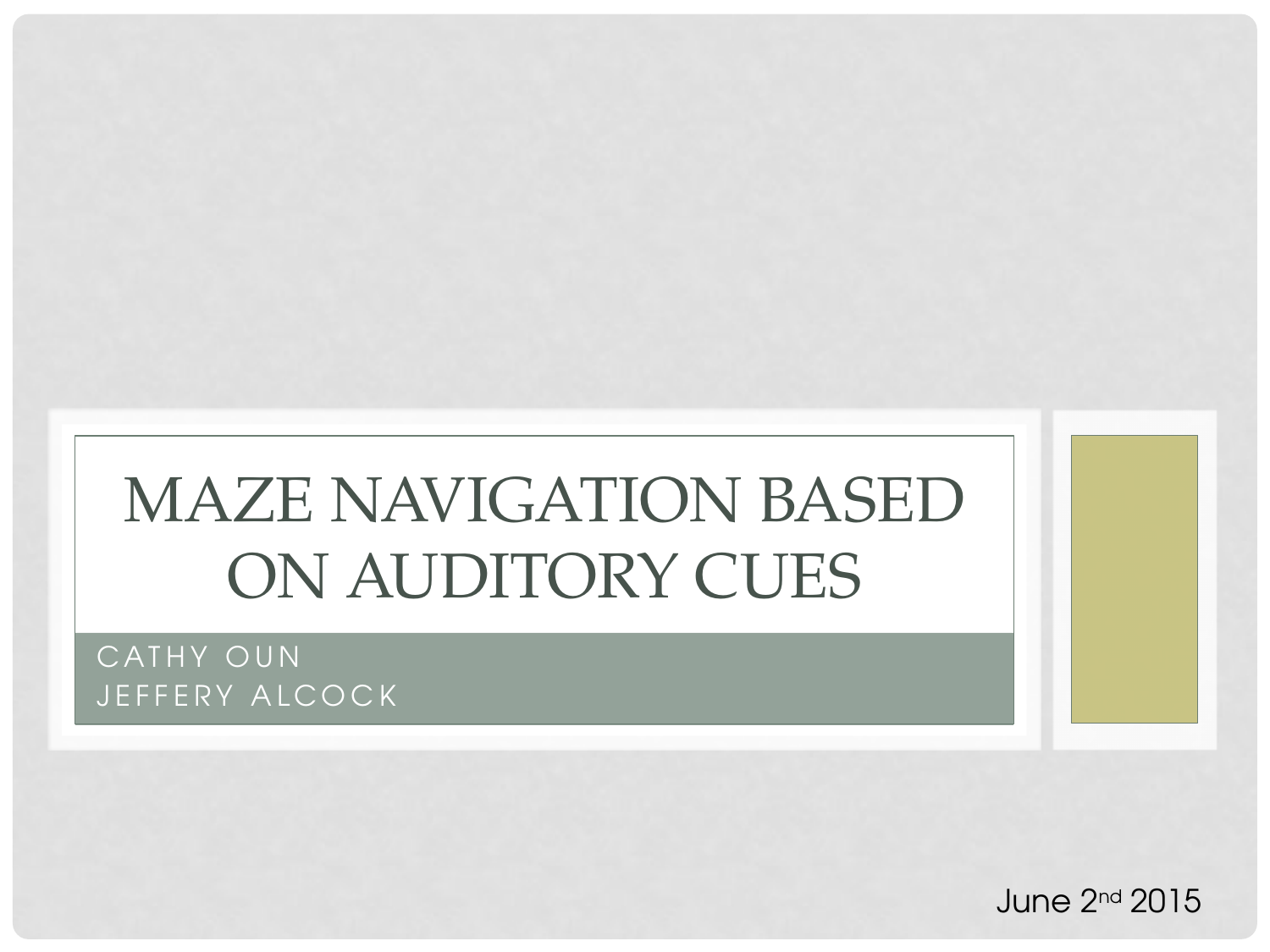

# Maze navigation based on auditory cues
Cathy Oun
Jeffery alcock
June 2nd 2015